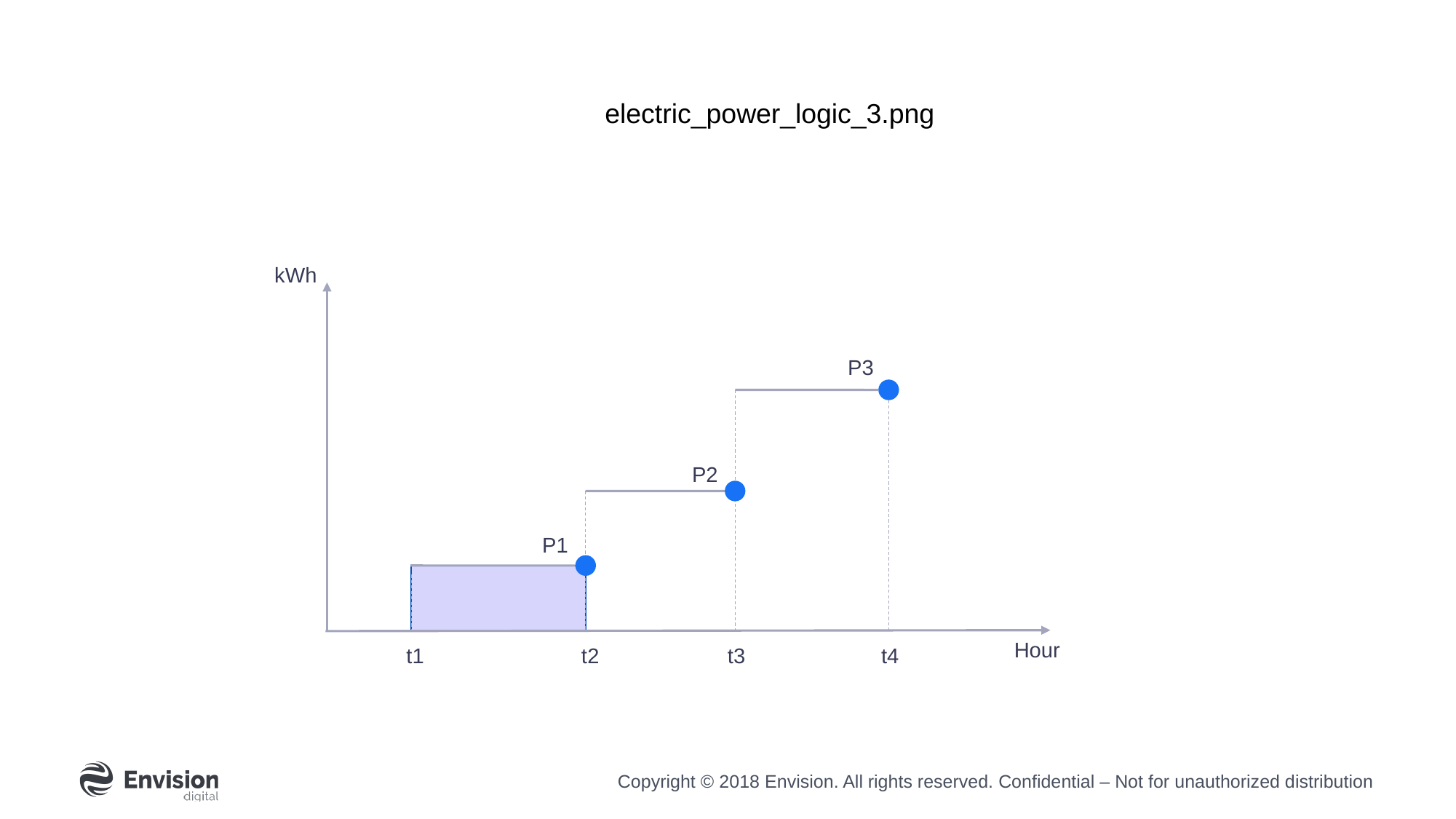

electric_power_logic_3.png
kWh
P3

P2

P1

Hour
t1
t2
t3
t4